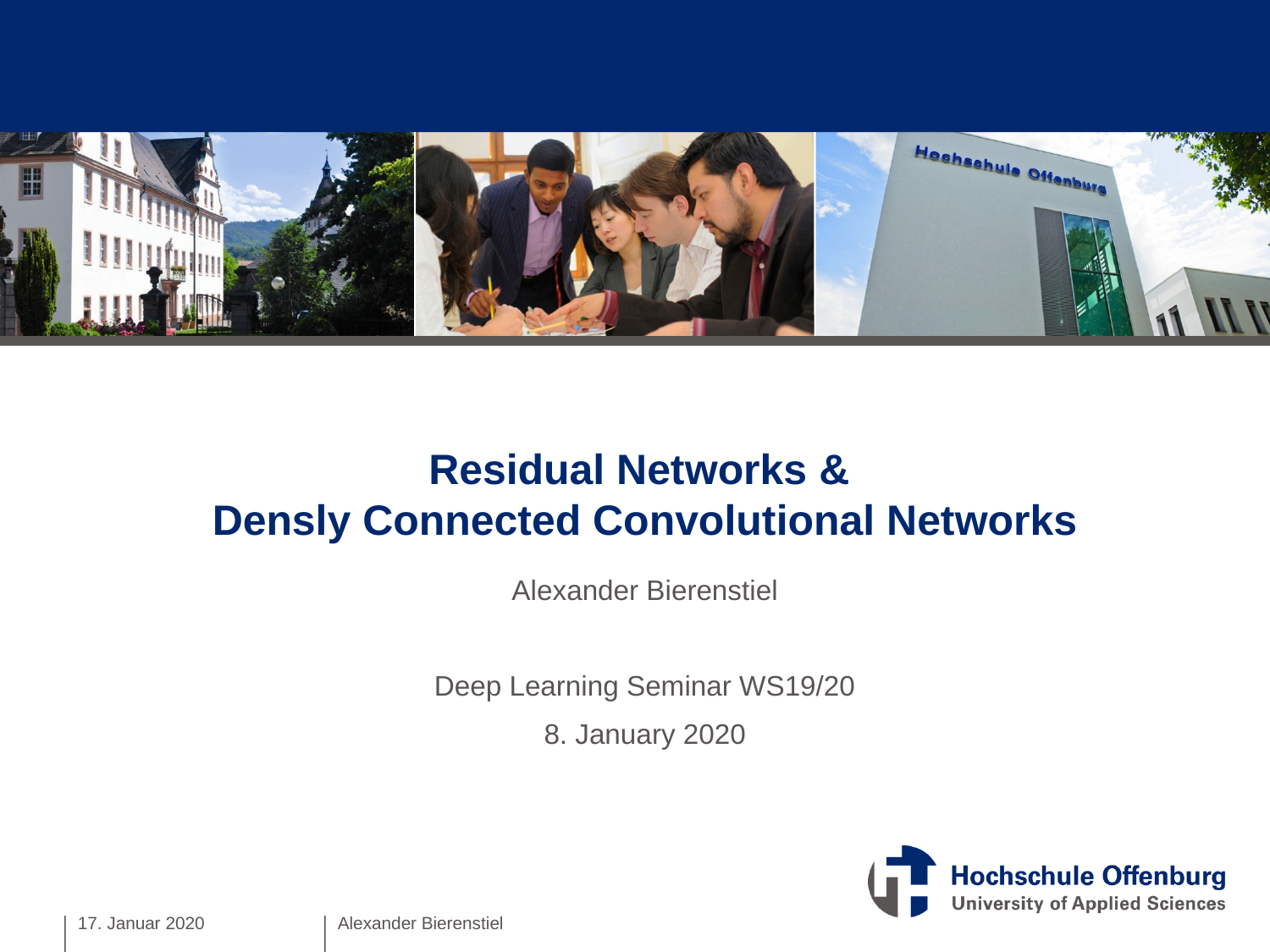

# Residual Networks & Densly Connected Convolutional Networks
Alexander Bierenstiel

Deep Learning Seminar WS19/20
8. January 2020
17. Januar 2020
Alexander Bierenstiel